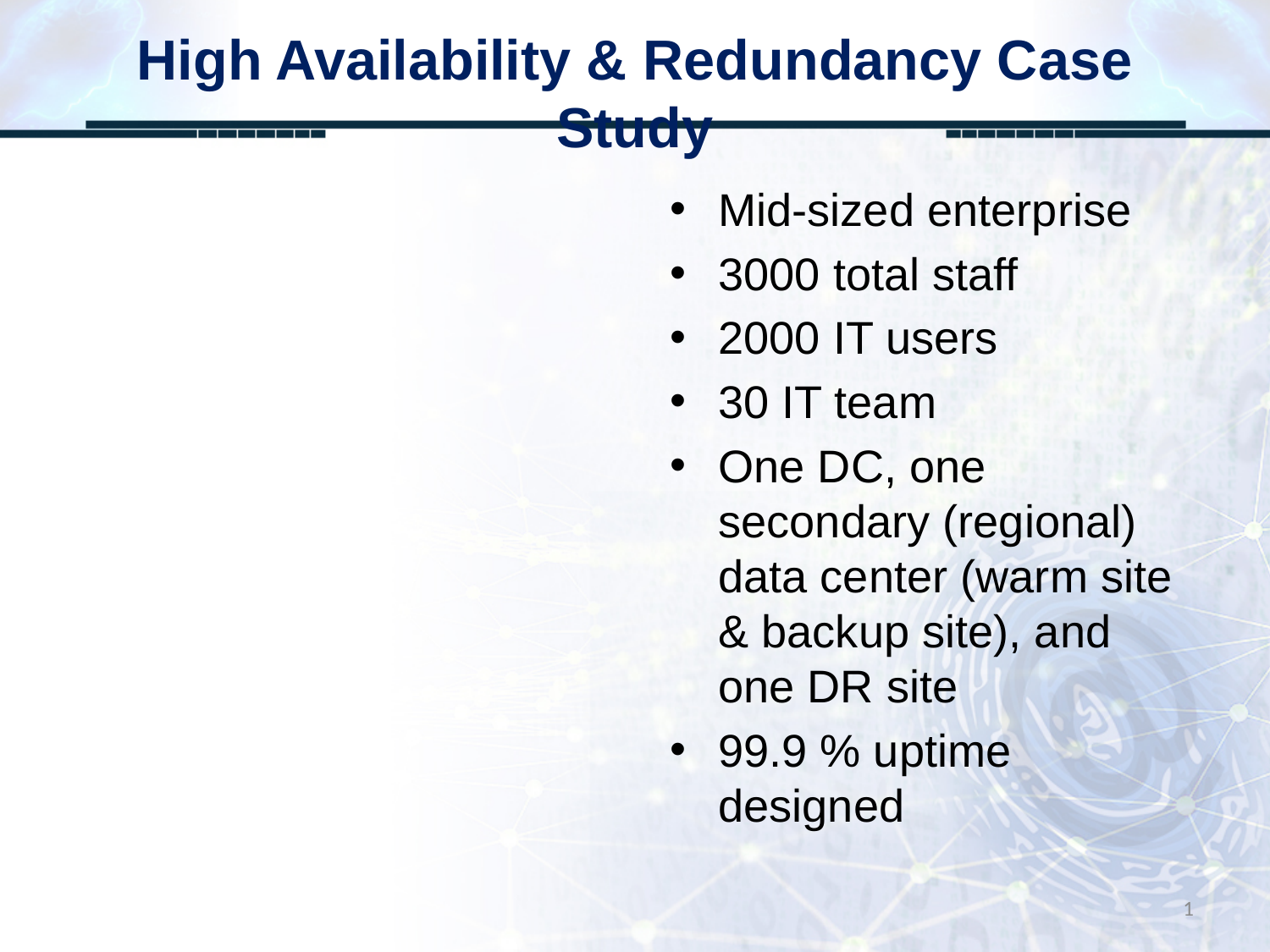

# High Availability & Redundancy Case Study
Mid-sized enterprise
3000 total staff
2000 IT users
30 IT team
One DC, one secondary (regional) data center (warm site & backup site), and one DR site
99.9 % uptime designed
1